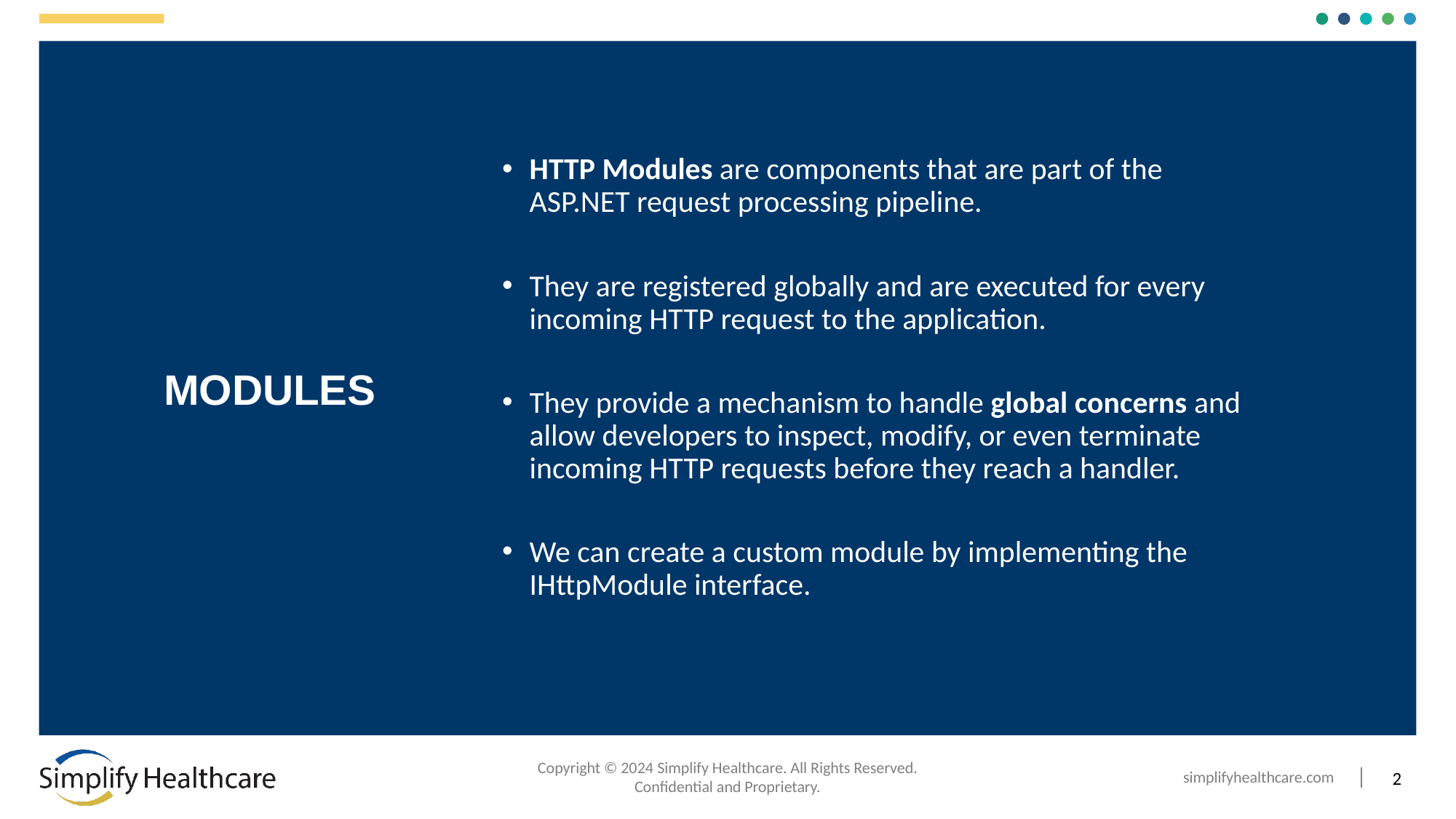

HTTP Modules are components that are part of the ASP.NET request processing pipeline.

They are registered globally and are executed for every incoming HTTP request to the application.

They provide a mechanism to handle global concerns and allow developers to inspect, modify, or even terminate incoming HTTP requests before they reach a handler.

We can create a custom module by implementing the IHttpModule interface.

# MODULES